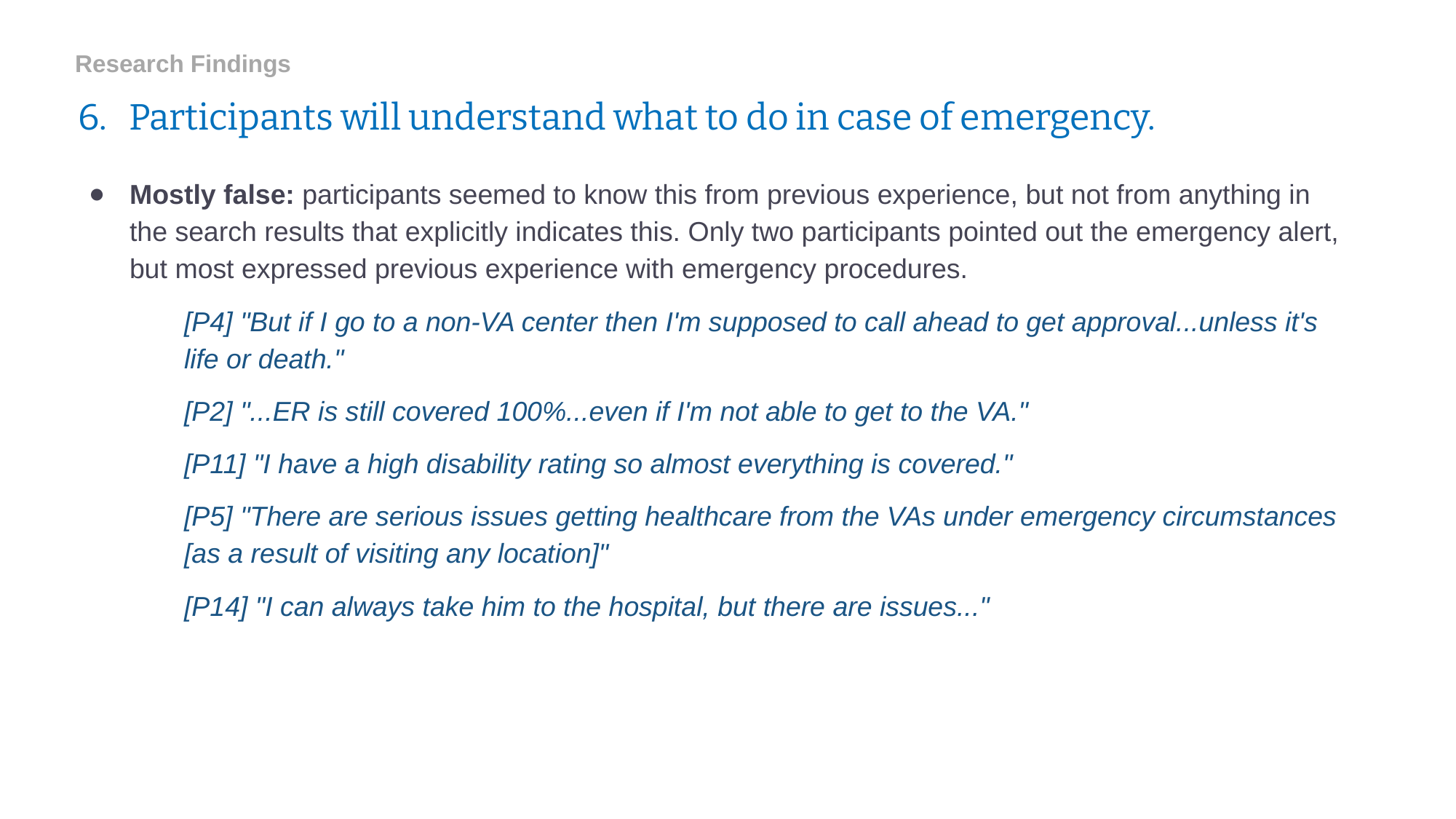

Research Findings
# 6.   Participants will understand what to do in case of emergency.
Mostly false: participants seemed to know this from previous experience, but not from anything in the search results that explicitly indicates this. Only two participants pointed out the emergency alert, but most expressed previous experience with emergency procedures.
[P4] "But if I go to a non-VA center then I'm supposed to call ahead to get approval...unless it's life or death."
[P2] "...ER is still covered 100%...even if I'm not able to get to the VA."
[P11] "I have a high disability rating so almost everything is covered."
[P5] "There are serious issues getting healthcare from the VAs under emergency circumstances [as a result of visiting any location]"
[P14] "I can always take him to the hospital, but there are issues..."